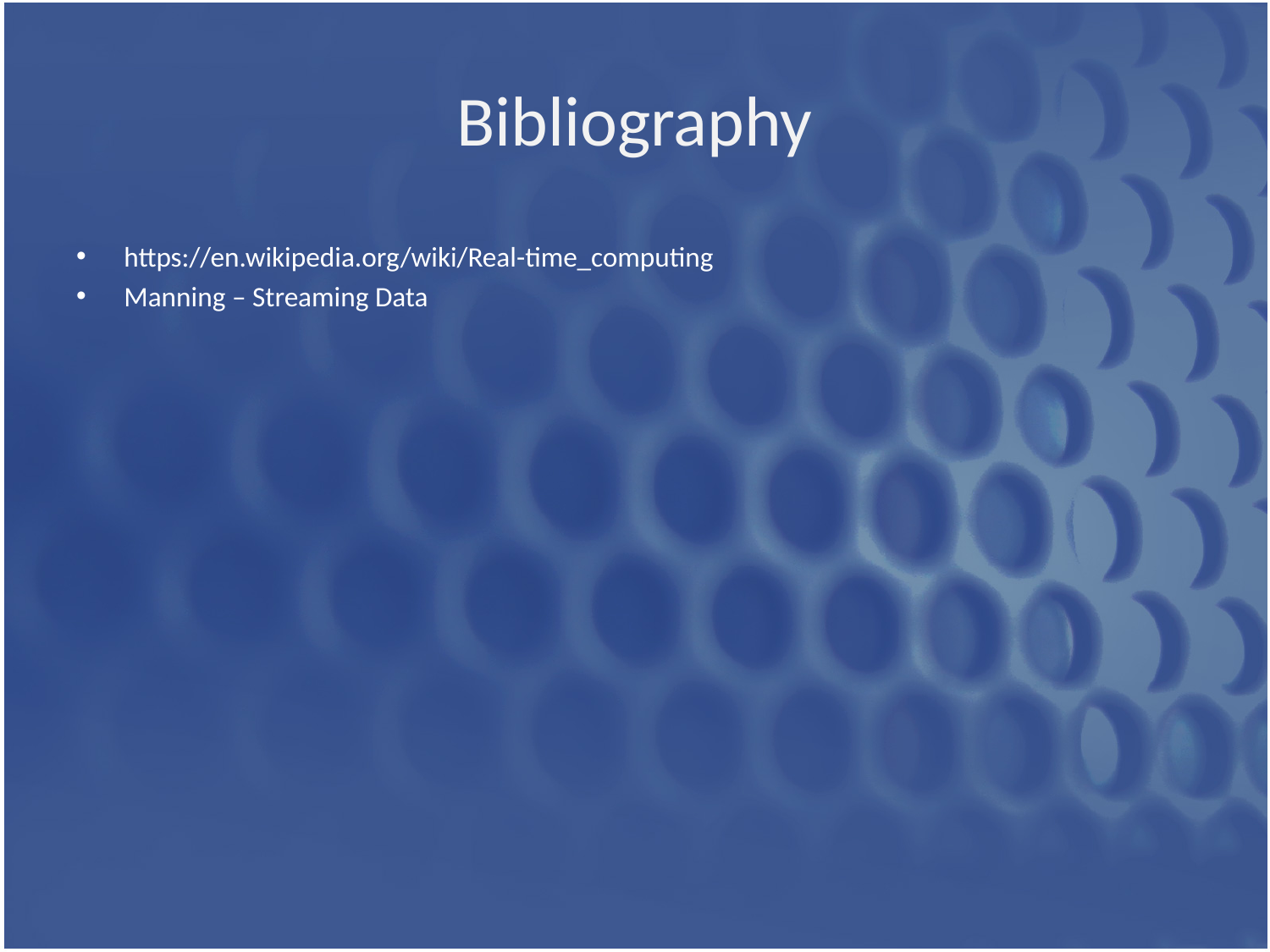

# Bibliography
https://en.wikipedia.org/wiki/Real-time_computing
Manning – Streaming Data